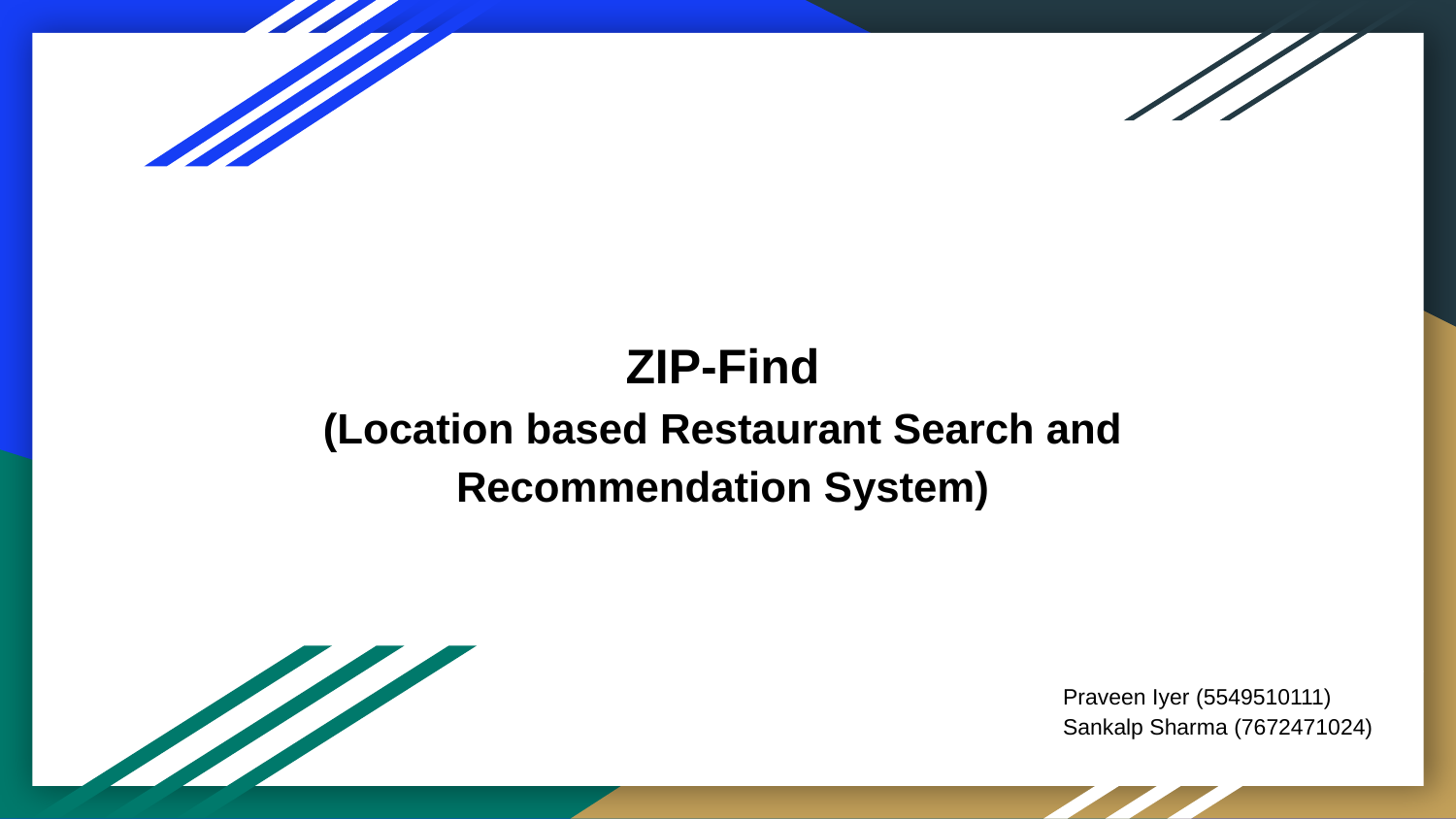

# ZIP-Find
(Location based Restaurant Search and Recommendation System)
Praveen Iyer (5549510111)
Sankalp Sharma (7672471024)